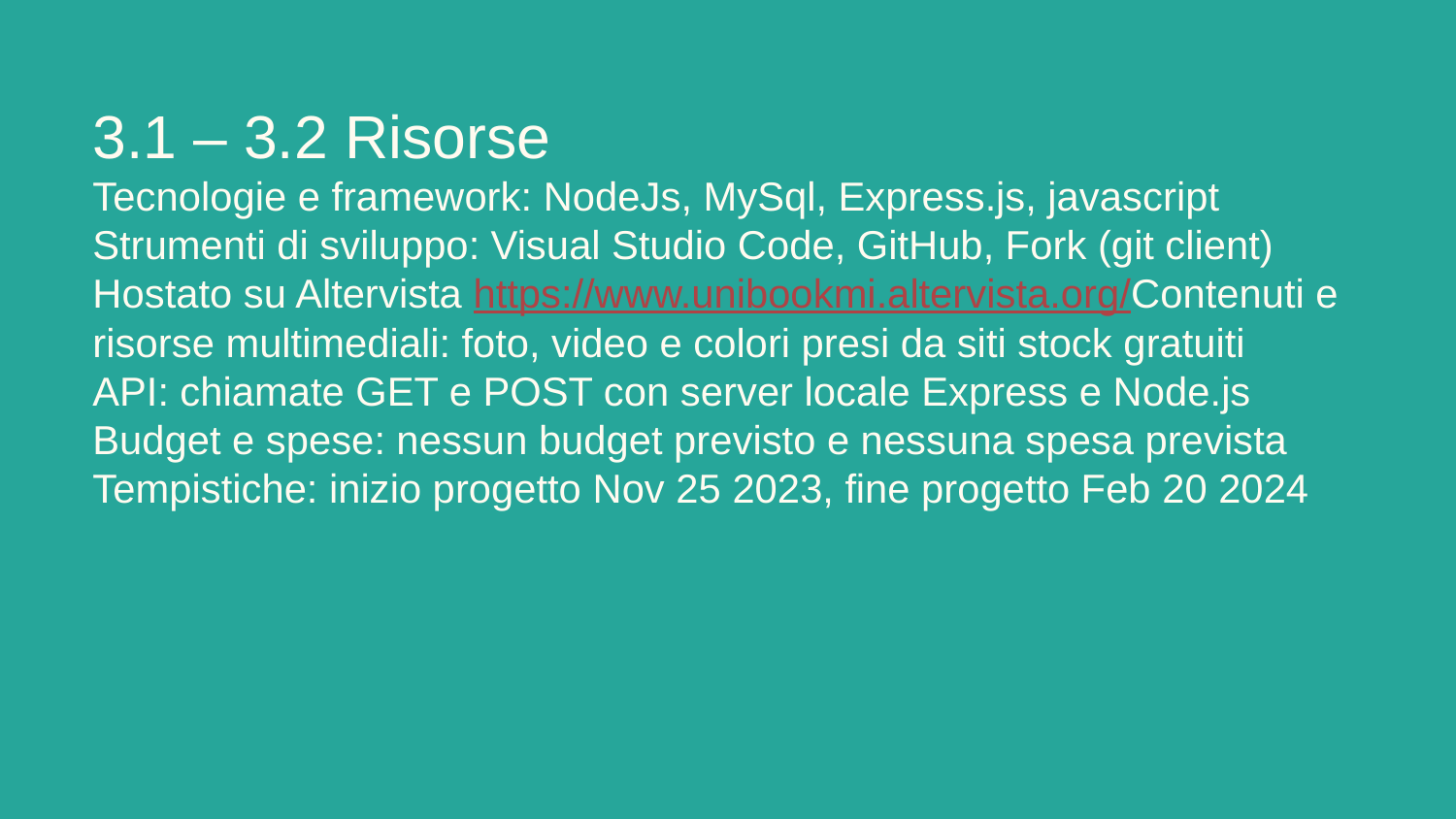

# 3.1 – 3.2 Risorse Tecnologie e framework: NodeJs, MySql, Express.js, javascript Strumenti di sviluppo: Visual Studio Code, GitHub, Fork (git client) Hostato su Altervista https://www.unibookmi.altervista.org/ Contenuti e risorse multimediali: foto, video e colori presi da siti stock gratuiti API: chiamate GET e POST con server locale Express e Node.js Budget e spese: nessun budget previsto e nessuna spesa prevista Tempistiche: inizio progetto Nov 25 2023, fine progetto Feb 20 2024